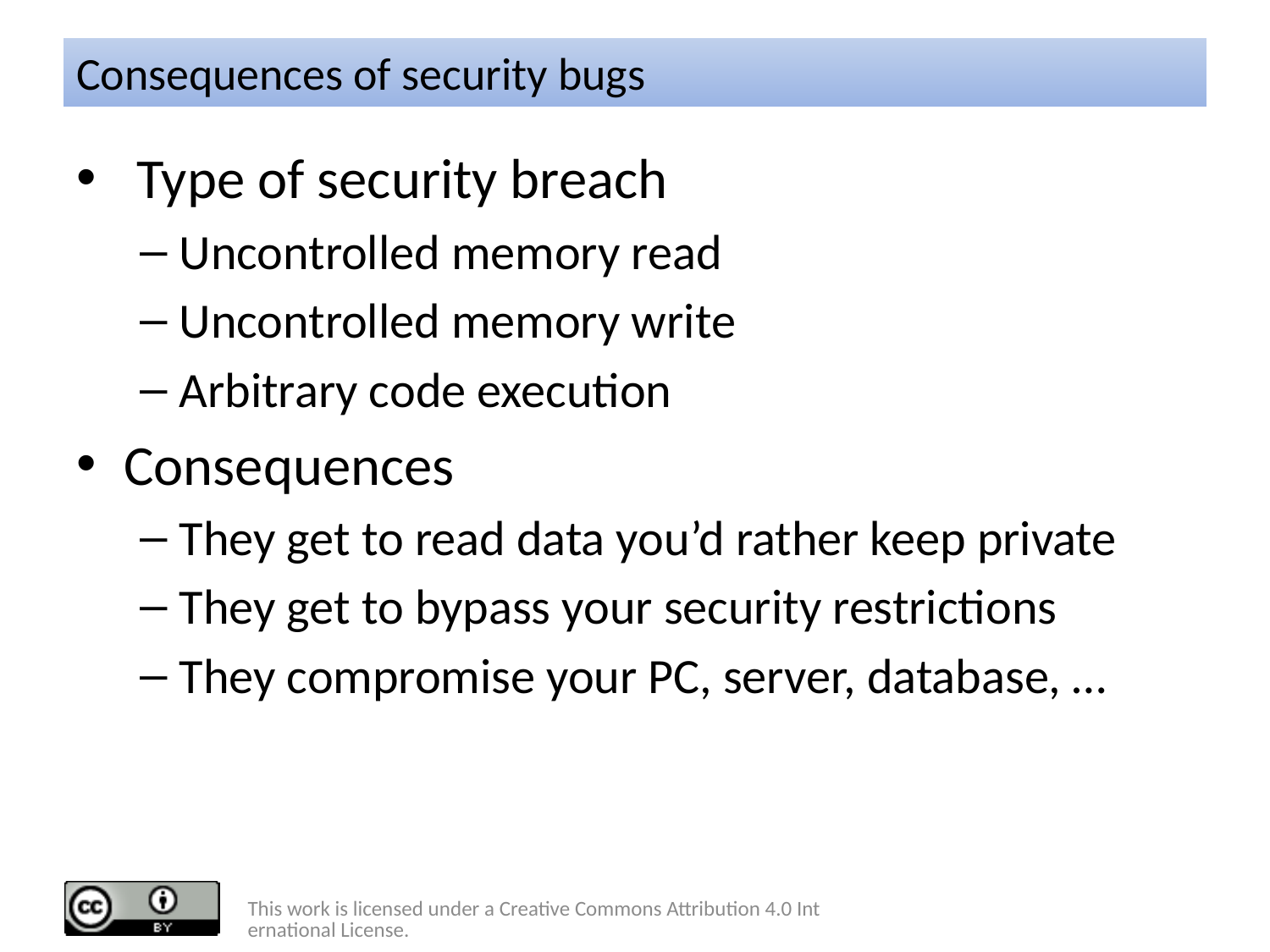

# Consequences of security bugs
 Type of security breach
Uncontrolled memory read
Uncontrolled memory write
Arbitrary code execution
Consequences
They get to read data you’d rather keep private
They get to bypass your security restrictions
They compromise your PC, server, database, …
This work is licensed under a Creative Commons Attribution 4.0 International License.